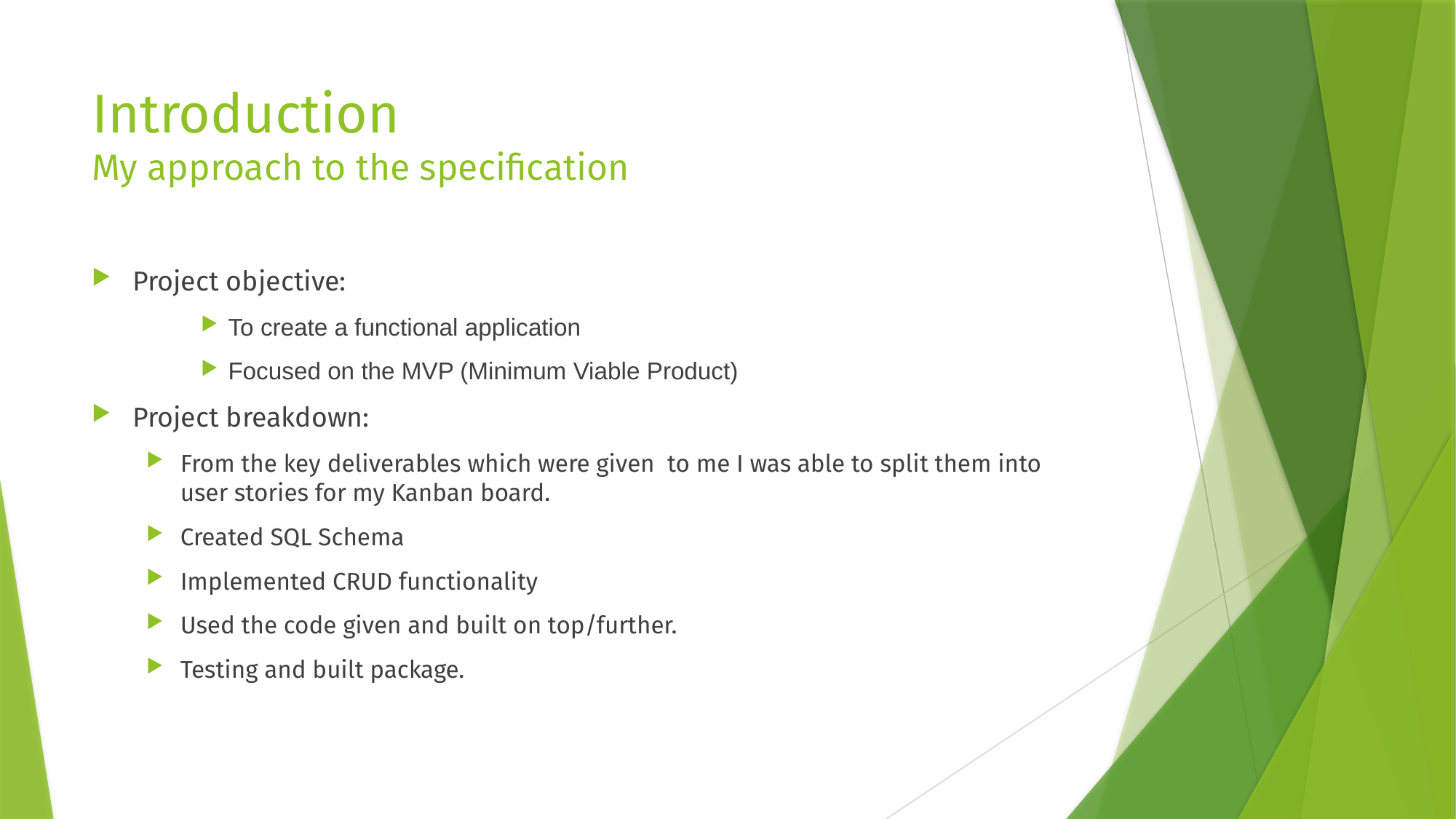

# Introduction My approach to the specification
Project objective:
To create a functional application
Focused on the MVP (Minimum Viable Product)
Project breakdown:
From the key deliverables which were given  to me I was able to split them into user stories for my Kanban board.
Created SQL Schema
Implemented CRUD functionality
Used the code given and built on top/further.
Testing and built package.